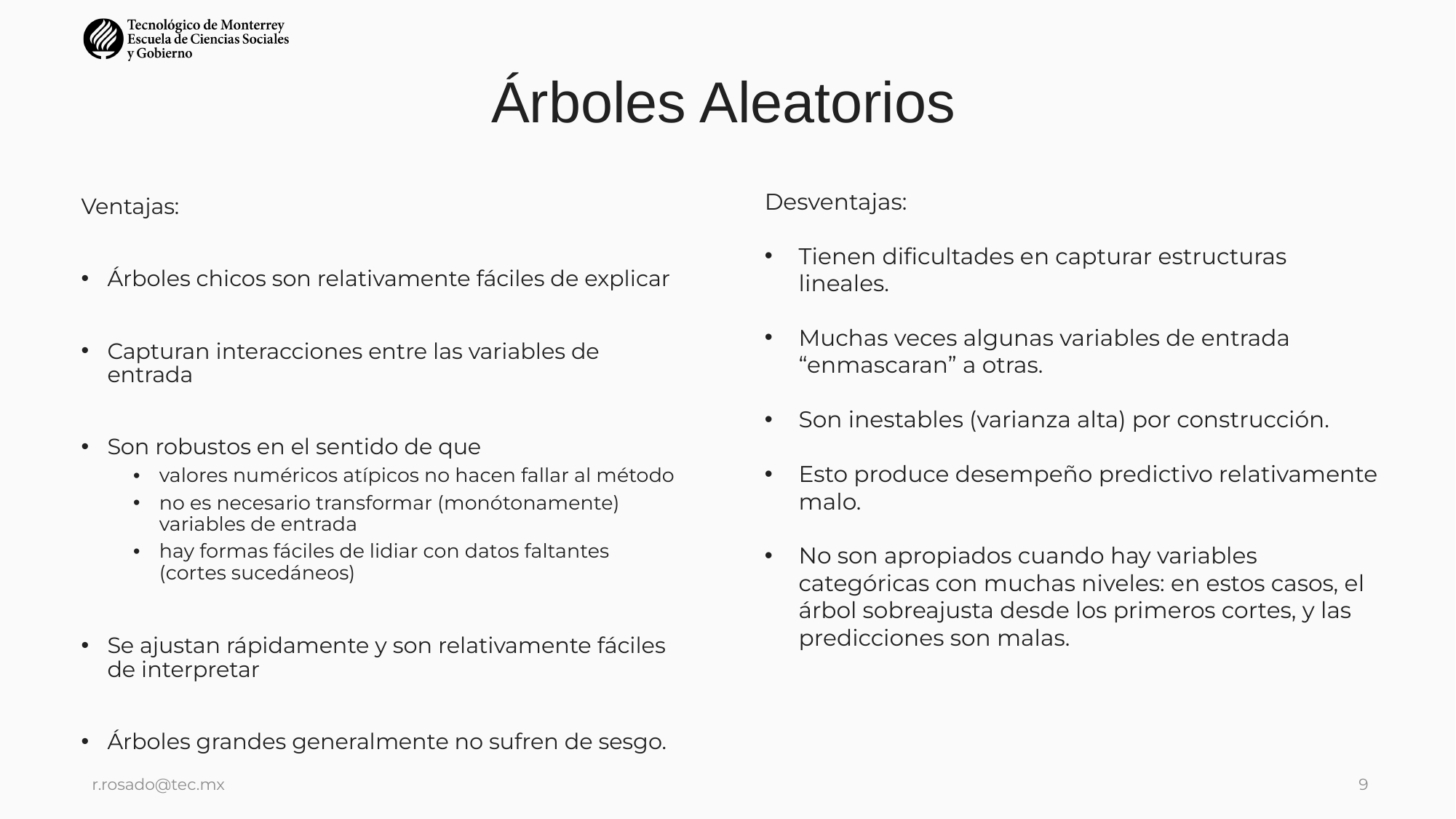

# Árboles Aleatorios
Desventajas:

Tienen dificultades en capturar estructuras lineales.

Muchas veces algunas variables de entrada “enmascaran” a otras.

Son inestables (varianza alta) por construcción.

Esto produce desempeño predictivo relativamente malo.

No son apropiados cuando hay variables categóricas con muchas niveles: en estos casos, el árbol sobreajusta desde los primeros cortes, y las predicciones son malas.
Ventajas:

Árboles chicos son relativamente fáciles de explicar

Capturan interacciones entre las variables de entrada

Son robustos en el sentido de que
valores numéricos atípicos no hacen fallar al método
no es necesario transformar (monótonamente) variables de entrada
hay formas fáciles de lidiar con datos faltantes (cortes sucedáneos)

Se ajustan rápidamente y son relativamente fáciles de interpretar

Árboles grandes generalmente no sufren de sesgo.

r.rosado@tec.mx
9